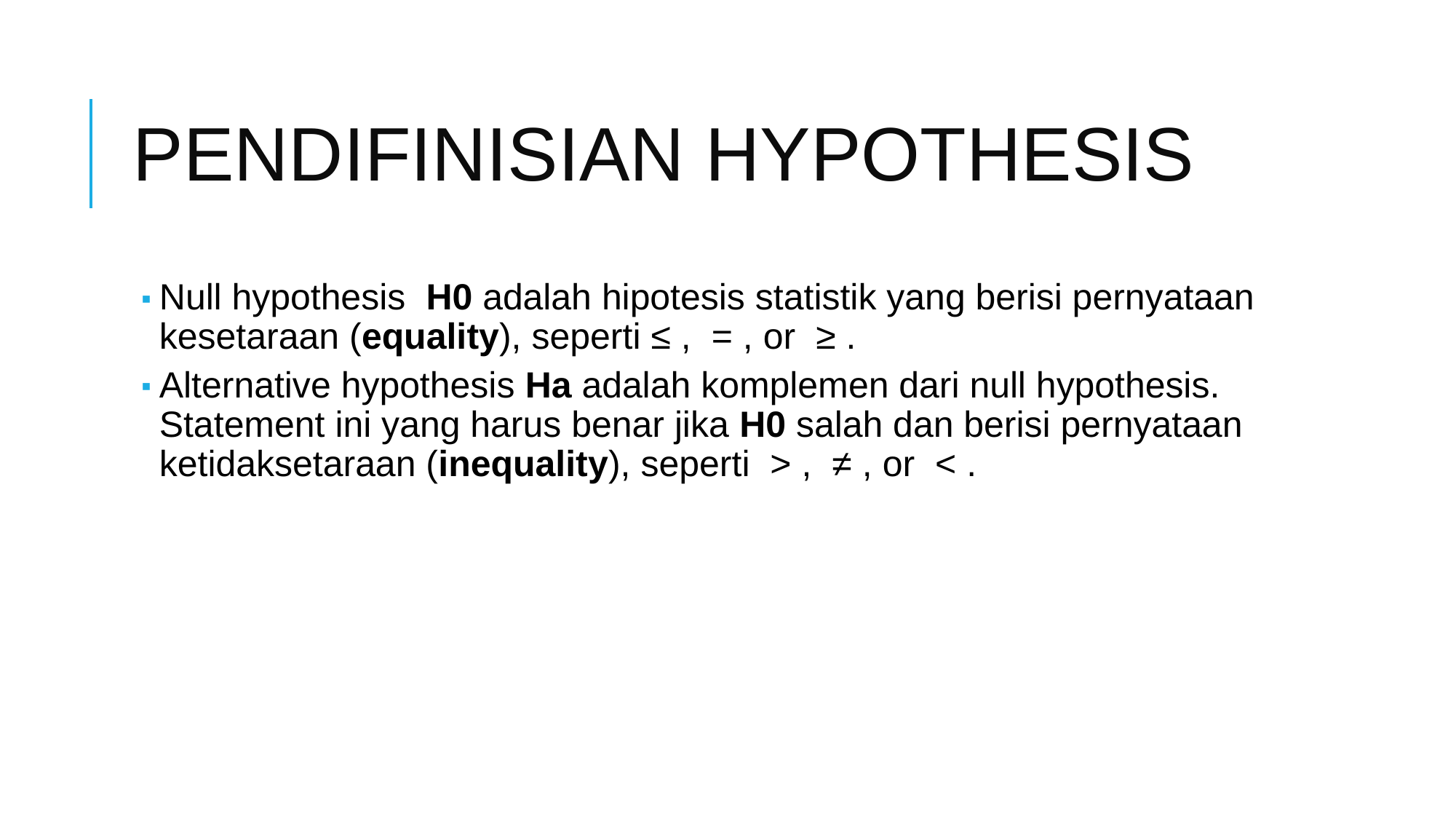

# PENDIFINISIAN HYPOTHESIS
Null hypothesis  H0 adalah hipotesis statistik yang berisi pernyataan kesetaraan (equality), seperti ≤ ,  = , or  ≥ .
Alternative hypothesis Ha adalah komplemen dari null hypothesis. Statement ini yang harus benar jika H0 salah dan berisi pernyataan ketidaksetaraan (inequality), seperti  > ,  ≠ , or  < .